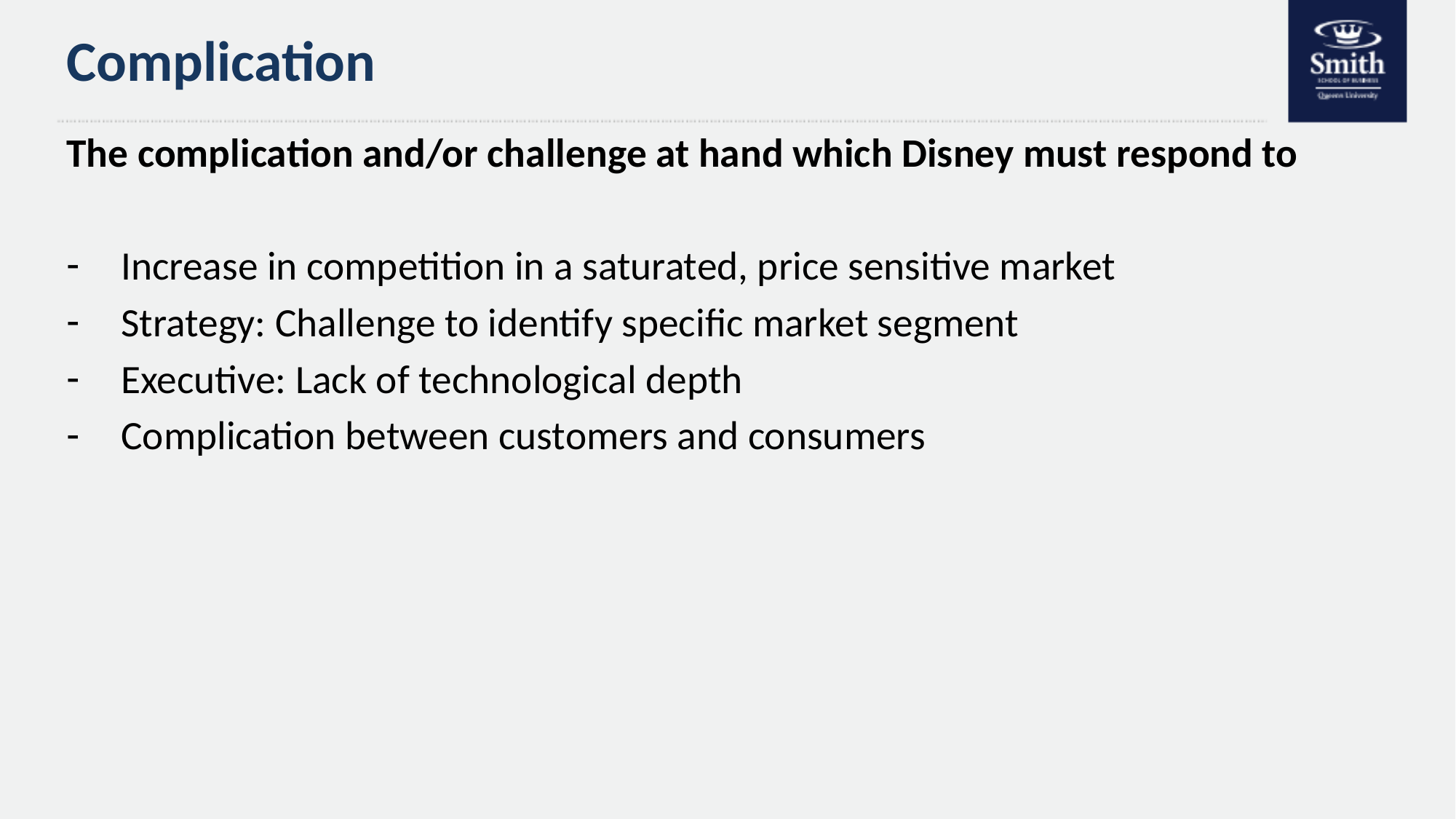

# Complication
The complication and/or challenge at hand which Disney must respond to

Increase in competition in a saturated, price sensitive market
Strategy: Challenge to identify specific market segment
Executive: Lack of technological depth
Complication between customers and consumers